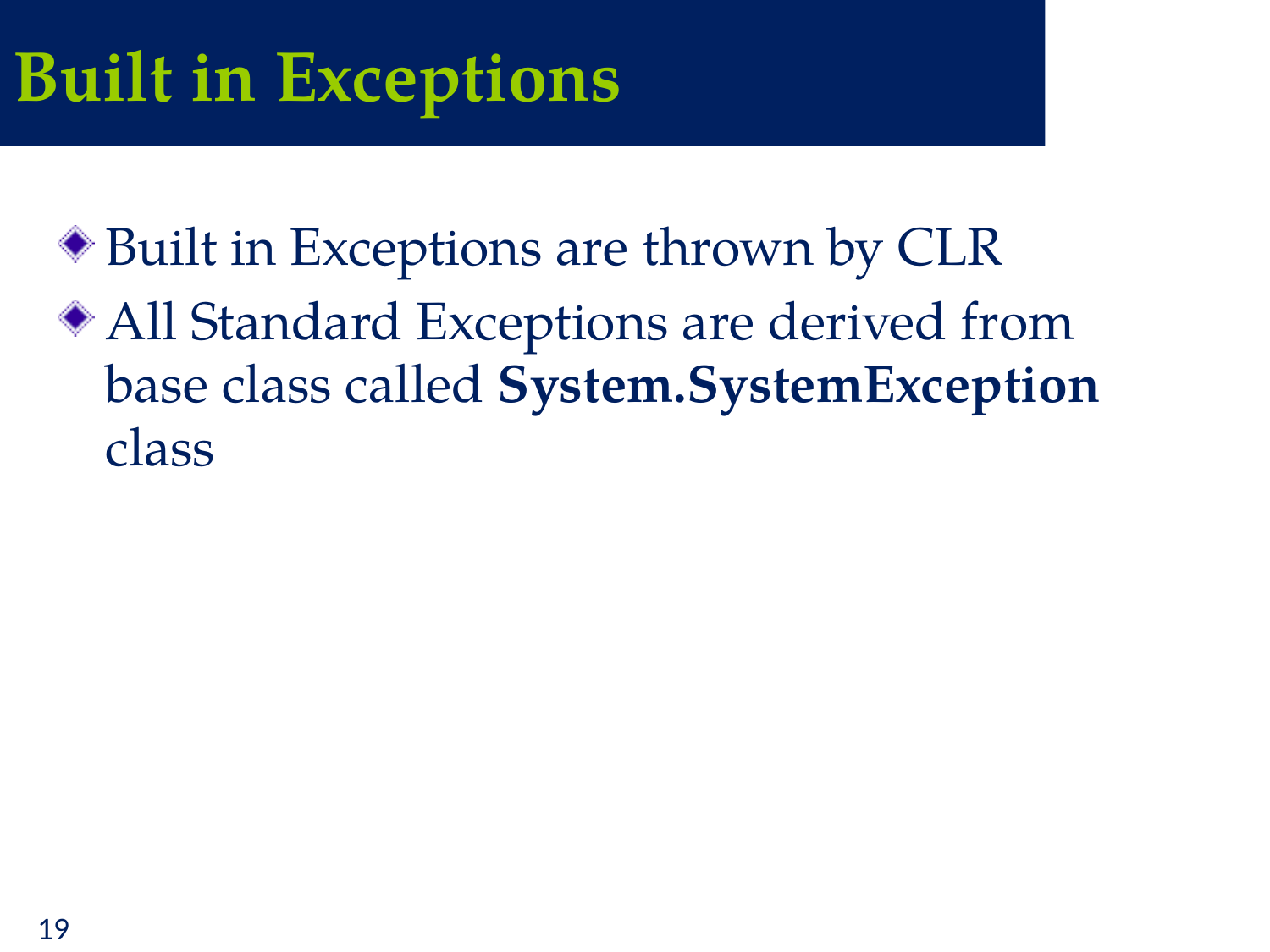

# Built in Exceptions
Built in Exceptions are thrown by CLR
All Standard Exceptions are derived from base class called System.SystemException class

19